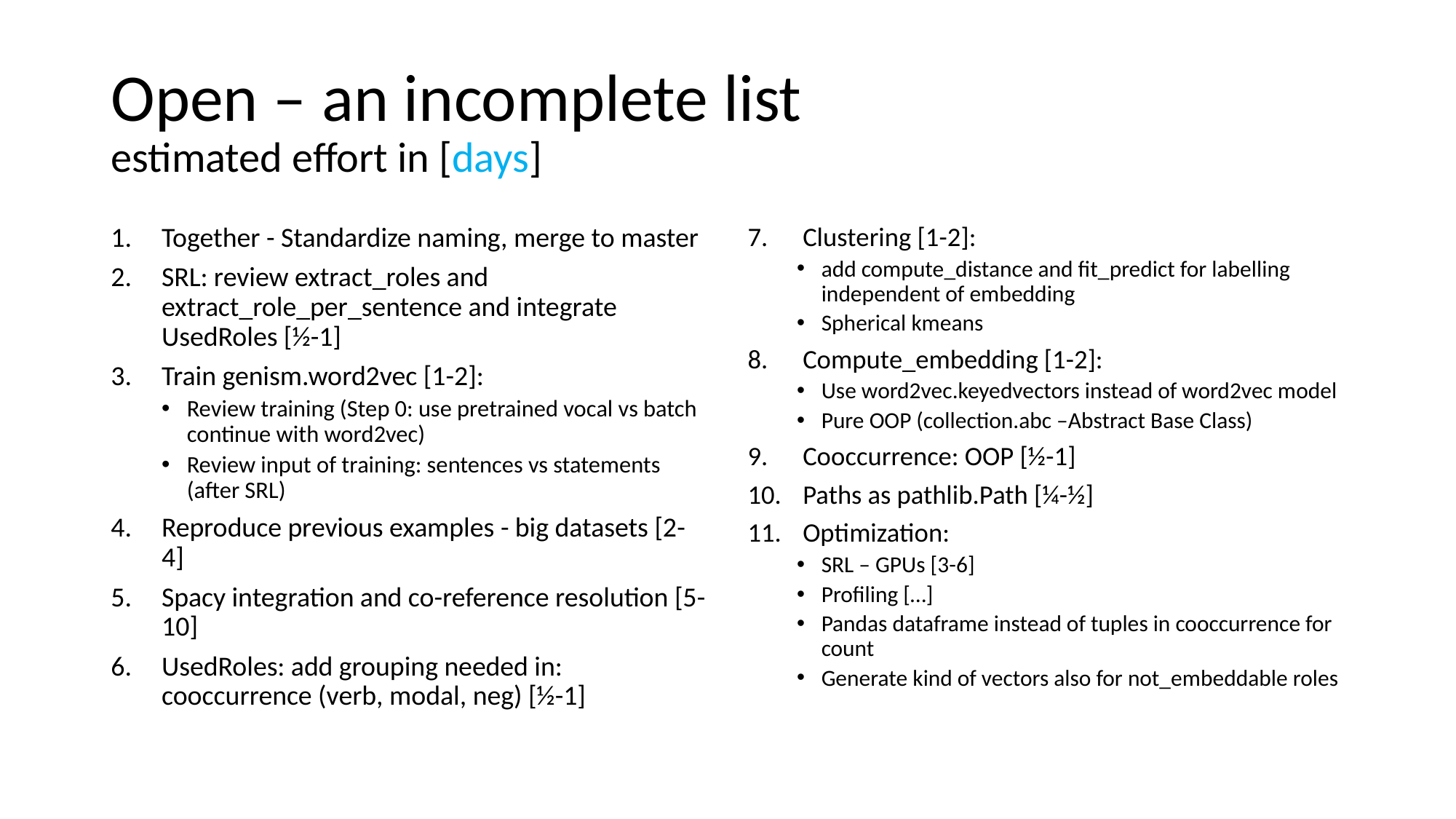

# Open – an incomplete list estimated effort in [days]
Together - Standardize naming, merge to master
SRL: review extract_roles and extract_role_per_sentence and integrate UsedRoles [½-1]
Train genism.word2vec [1-2]:
Review training (Step 0: use pretrained vocal vs batch continue with word2vec)
Review input of training: sentences vs statements (after SRL)
Reproduce previous examples - big datasets [2-4]
Spacy integration and co-reference resolution [5-10]
UsedRoles: add grouping needed in: cooccurrence (verb, modal, neg) [½-1]

Clustering [1-2]:
add compute_distance and fit_predict for labelling independent of embedding
Spherical kmeans
Compute_embedding [1-2]:
Use word2vec.keyedvectors instead of word2vec model
Pure OOP (collection.abc –Abstract Base Class)
Cooccurrence: OOP [½-1]
Paths as pathlib.Path [¼-½]
Optimization:
SRL – GPUs [3-6]
Profiling […]
Pandas dataframe instead of tuples in cooccurrence for count
Generate kind of vectors also for not_embeddable roles